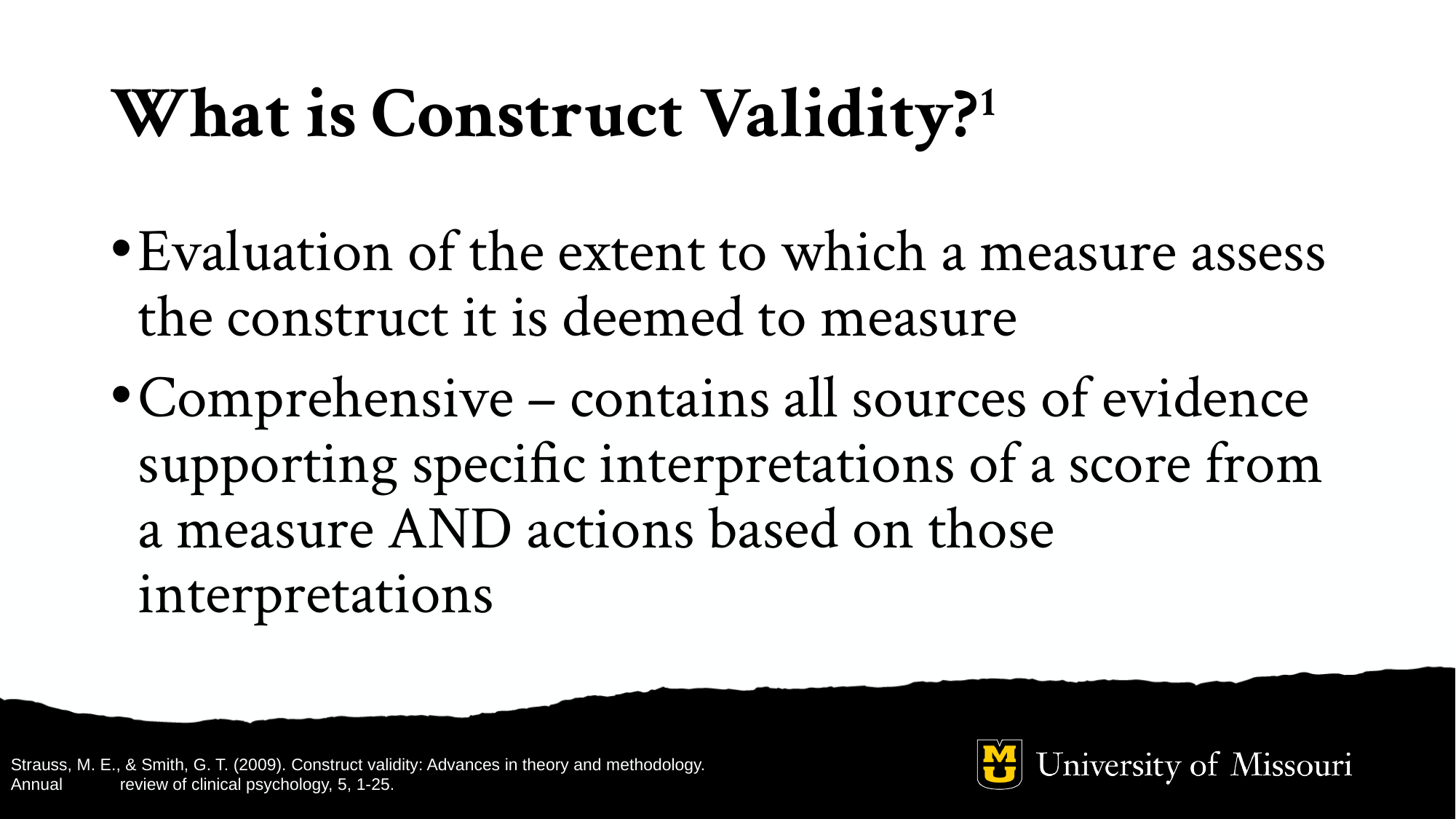

# What is Construct Validity?1
Evaluation of the extent to which a measure assess the construct it is deemed to measure
Comprehensive – contains all sources of evidence supporting specific interpretations of a score from a measure AND actions based on those interpretations
Strauss, M. E., & Smith, G. T. (2009). Construct validity: Advances in theory and methodology. Annual 	review of clinical psychology, 5, 1-25.